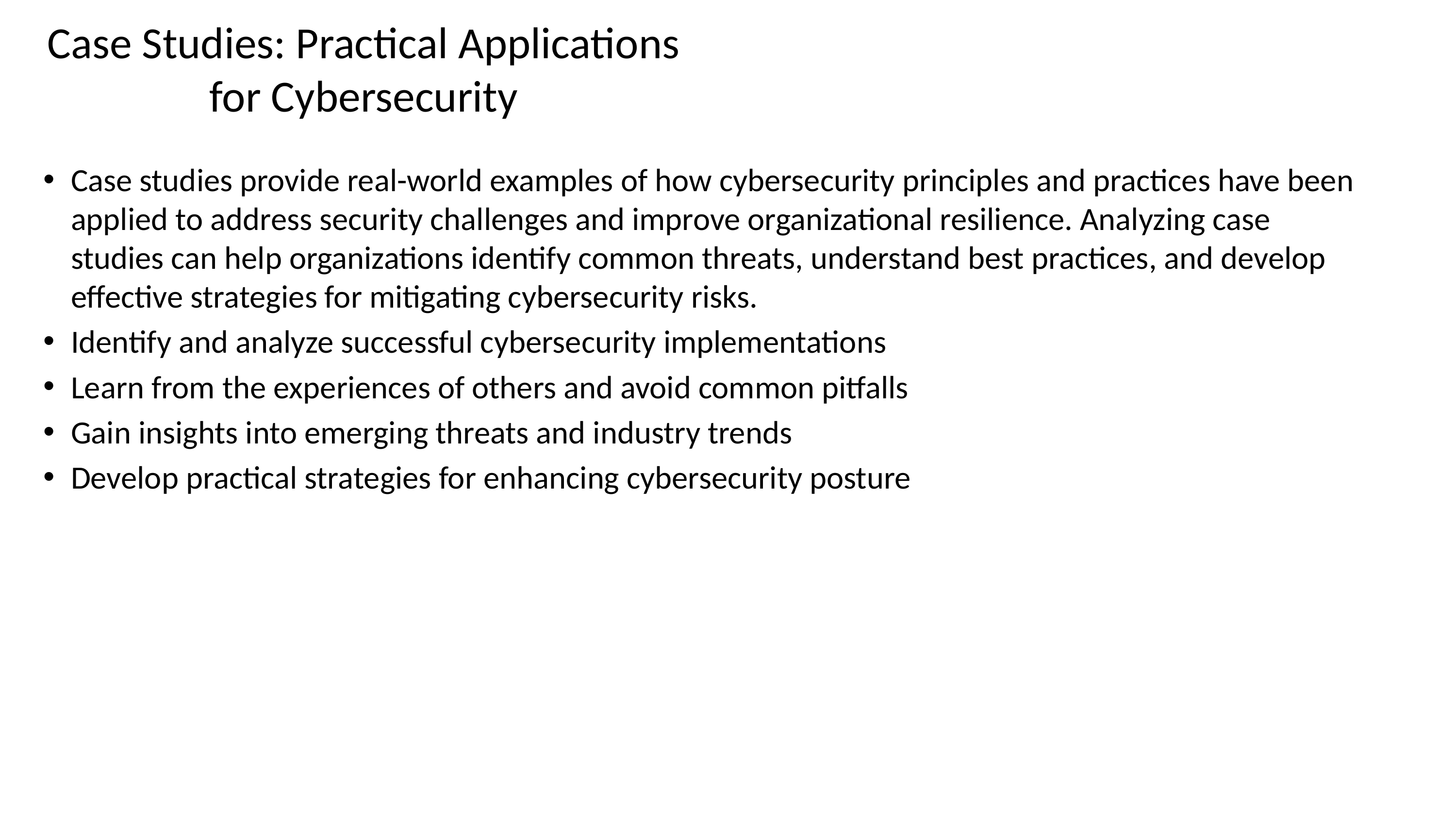

# Case Studies: Practical Applications for Cybersecurity
Case studies provide real-world examples of how cybersecurity principles and practices have been applied to address security challenges and improve organizational resilience. Analyzing case studies can help organizations identify common threats, understand best practices, and develop effective strategies for mitigating cybersecurity risks.
Identify and analyze successful cybersecurity implementations
Learn from the experiences of others and avoid common pitfalls
Gain insights into emerging threats and industry trends
Develop practical strategies for enhancing cybersecurity posture